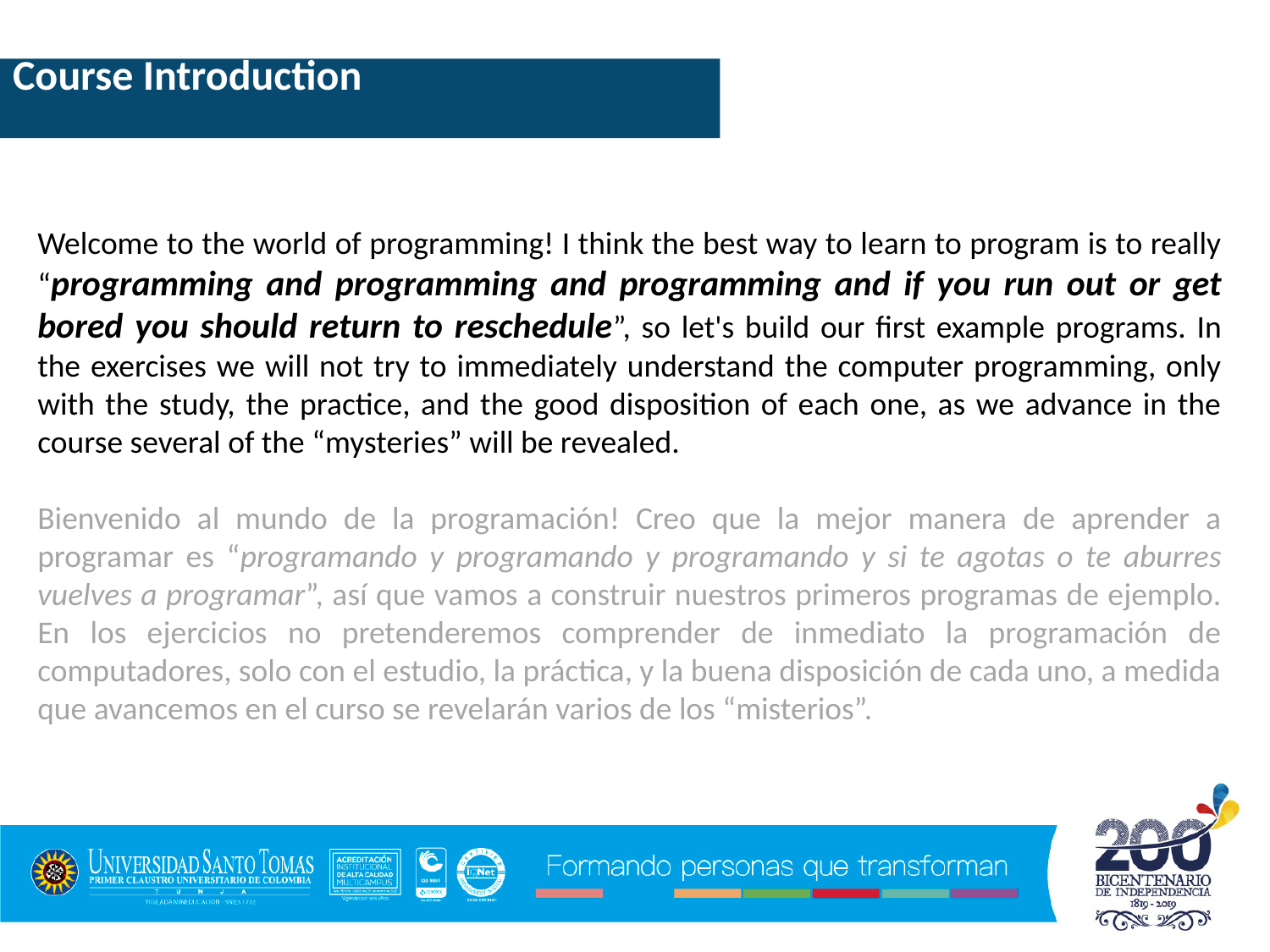

Course Introduction

Welcome to the world of programming! I think the best way to learn to program is to really “programming and programming and programming and if you run out or get bored you should return to reschedule”, so let's build our first example programs. In the exercises we will not try to immediately understand the computer programming, only with the study, the practice, and the good disposition of each one, as we advance in the course several of the “mysteries” will be revealed.

Bienvenido al mundo de la programación! Creo que la mejor manera de aprender a programar es “programando y programando y programando y si te agotas o te aburres vuelves a programar”, así que vamos a construir nuestros primeros programas de ejemplo. En los ejercicios no pretenderemos comprender de inmediato la programación de computadores, solo con el estudio, la práctica, y la buena disposición de cada uno, a medida que avancemos en el curso se revelarán varios de los “misterios”.